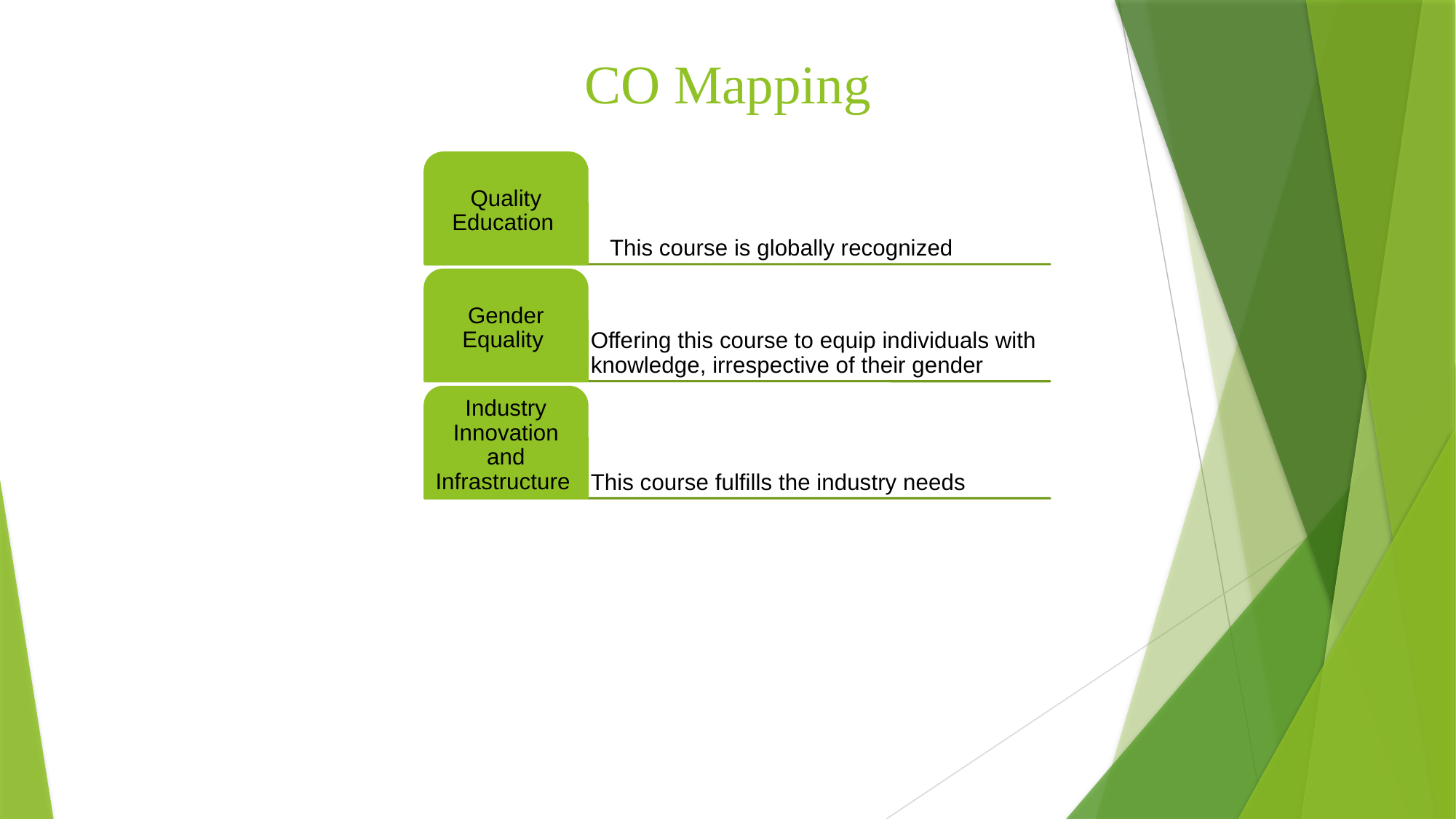

# CO Mapping
   This course is globally recognized
Quality Education
Offering this course to equip individuals with knowledge, irrespective of their gender
Gender Equality
This course fulfills the industry needs
Industry Innovation and Infrastructure